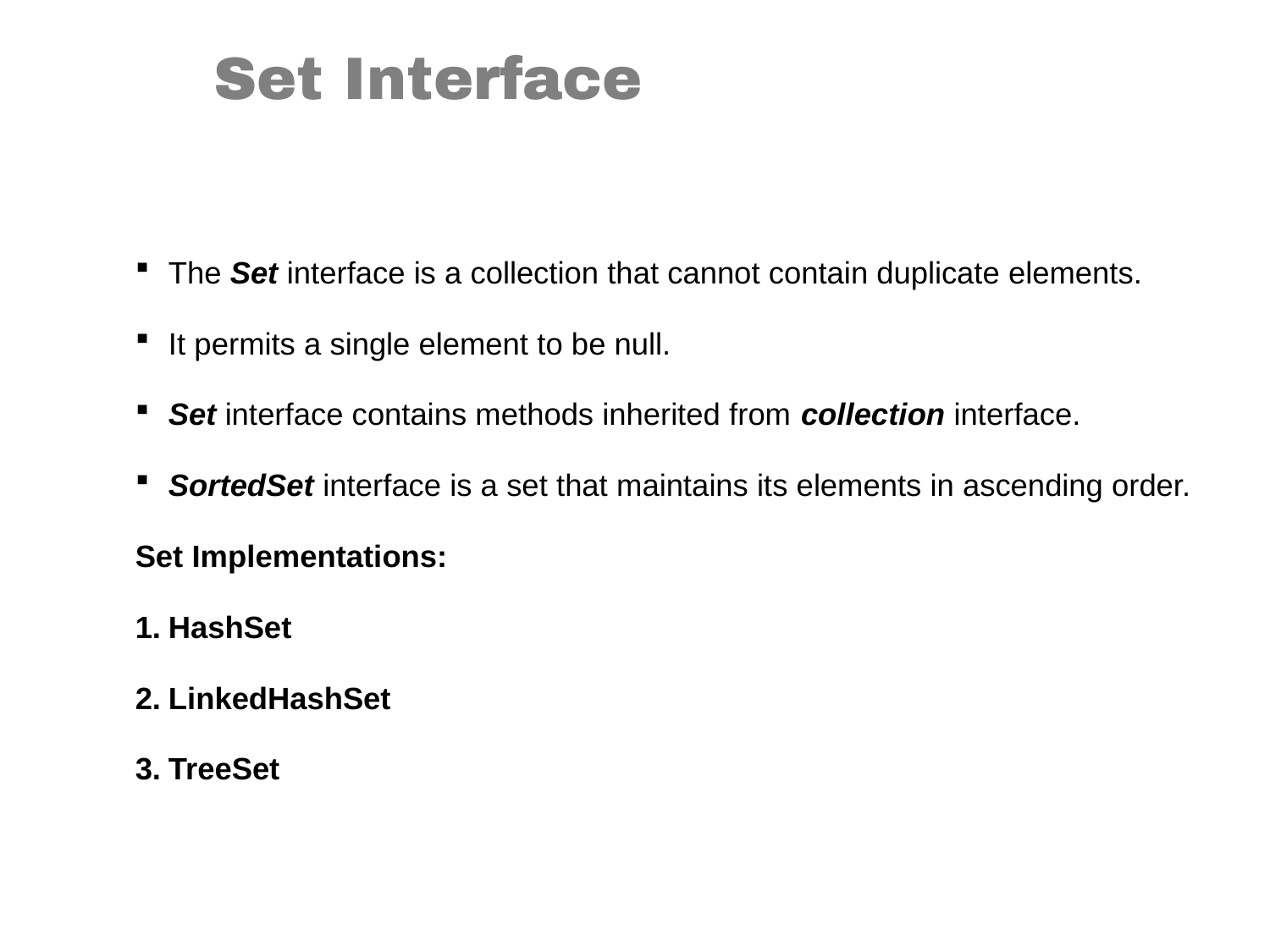

# Set Interface
The Set interface is a collection that cannot contain duplicate elements.
It permits a single element to be null.
Set interface contains methods inherited from collection interface.
SortedSet interface is a set that maintains its elements in ascending order.
Set Implementations:
HashSet
LinkedHashSet
TreeSet